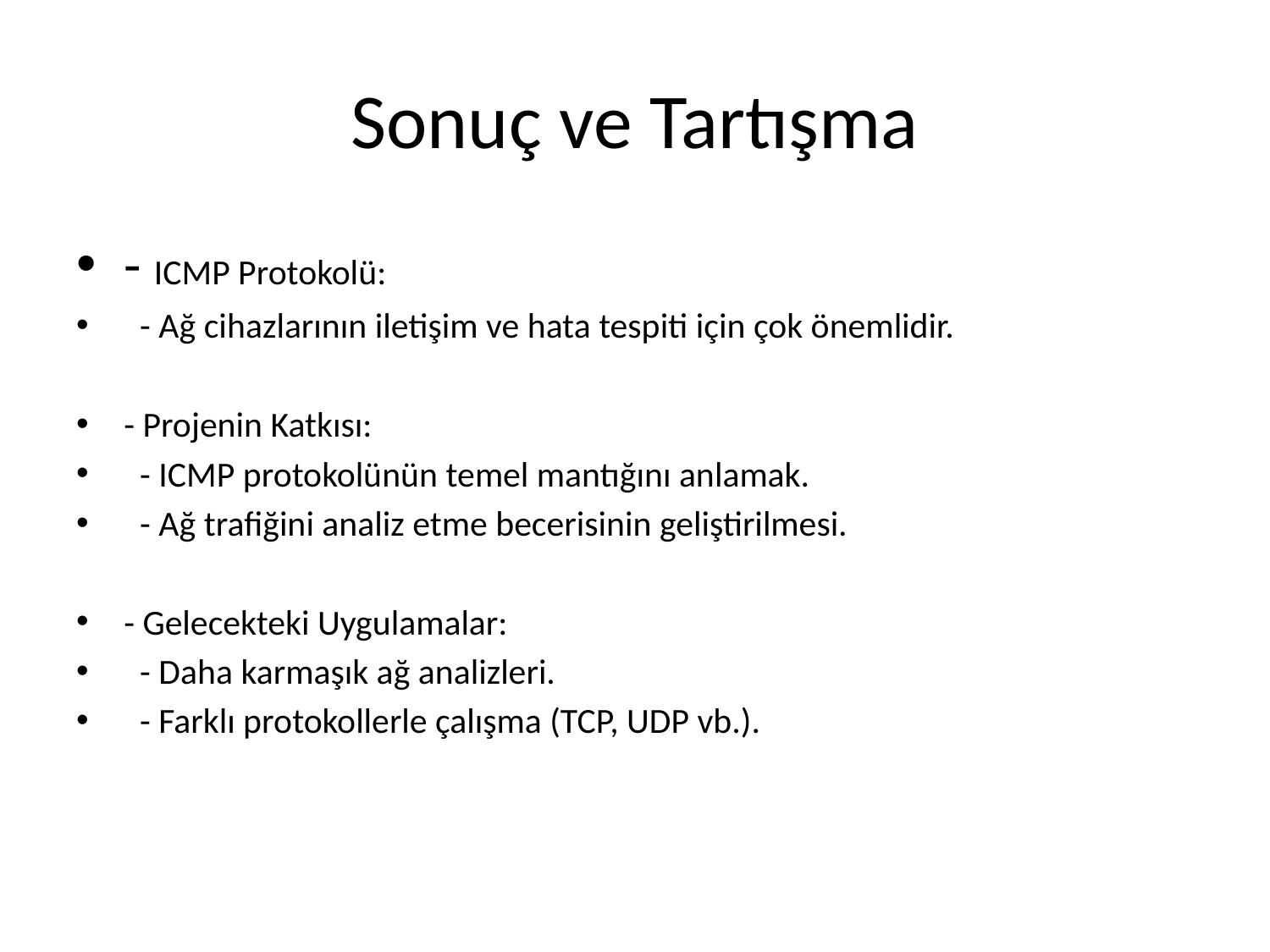

# Sonuç ve Tartışma
- ICMP Protokolü:
  - Ağ cihazlarının iletişim ve hata tespiti için çok önemlidir.

- Projenin Katkısı:
  - ICMP protokolünün temel mantığını anlamak.
  - Ağ trafiğini analiz etme becerisinin geliştirilmesi.

- Gelecekteki Uygulamalar:
  - Daha karmaşık ağ analizleri.
  - Farklı protokollerle çalışma (TCP, UDP vb.).